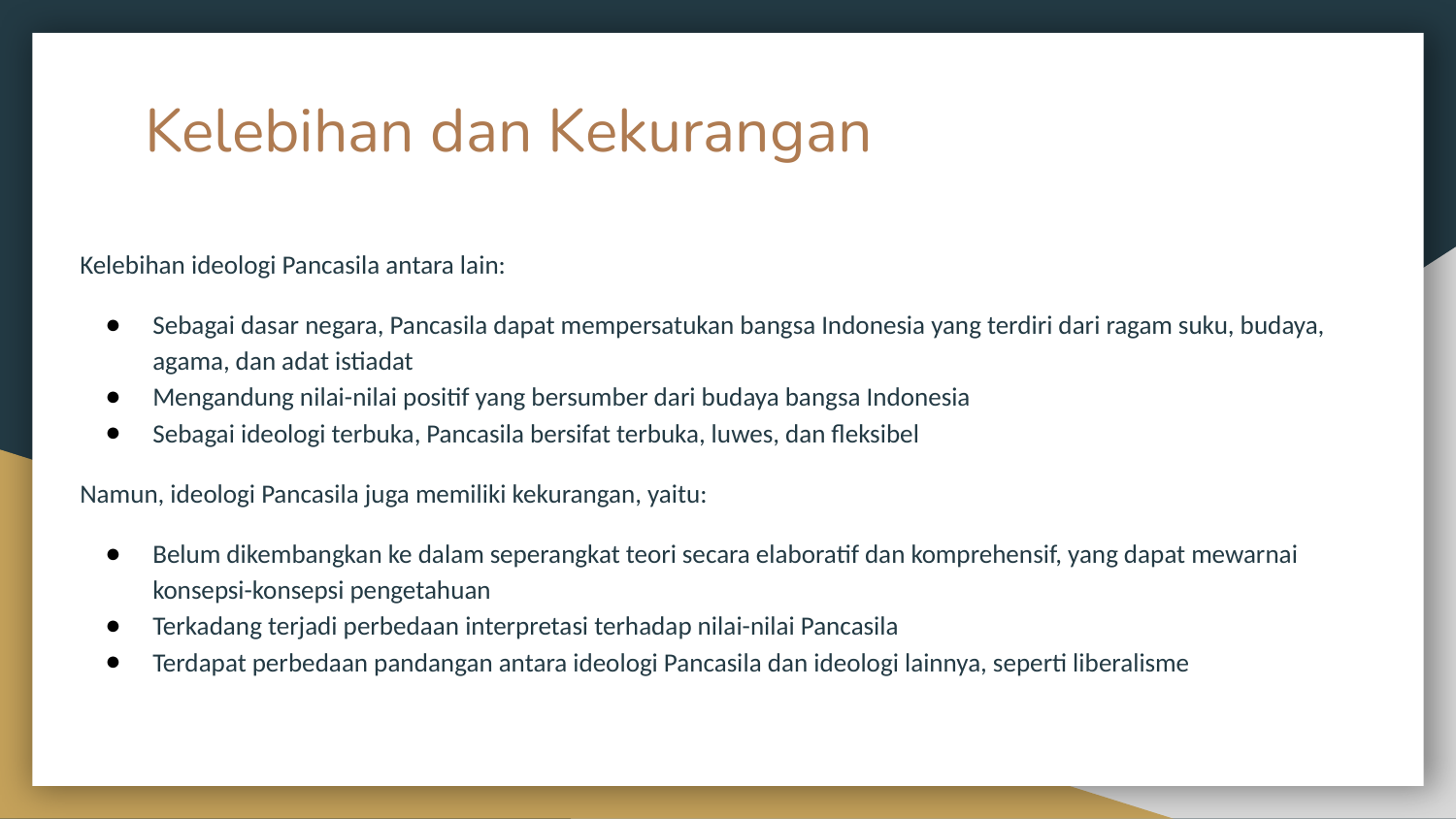

# Kelebihan dan Kekurangan
Kelebihan ideologi Pancasila antara lain:
Sebagai dasar negara, Pancasila dapat mempersatukan bangsa Indonesia yang terdiri dari ragam suku, budaya, agama, dan adat istiadat
Mengandung nilai-nilai positif yang bersumber dari budaya bangsa Indonesia
Sebagai ideologi terbuka, Pancasila bersifat terbuka, luwes, dan fleksibel
Namun, ideologi Pancasila juga memiliki kekurangan, yaitu:
Belum dikembangkan ke dalam seperangkat teori secara elaboratif dan komprehensif, yang dapat mewarnai konsepsi-konsepsi pengetahuan
Terkadang terjadi perbedaan interpretasi terhadap nilai-nilai Pancasila
Terdapat perbedaan pandangan antara ideologi Pancasila dan ideologi lainnya, seperti liberalisme